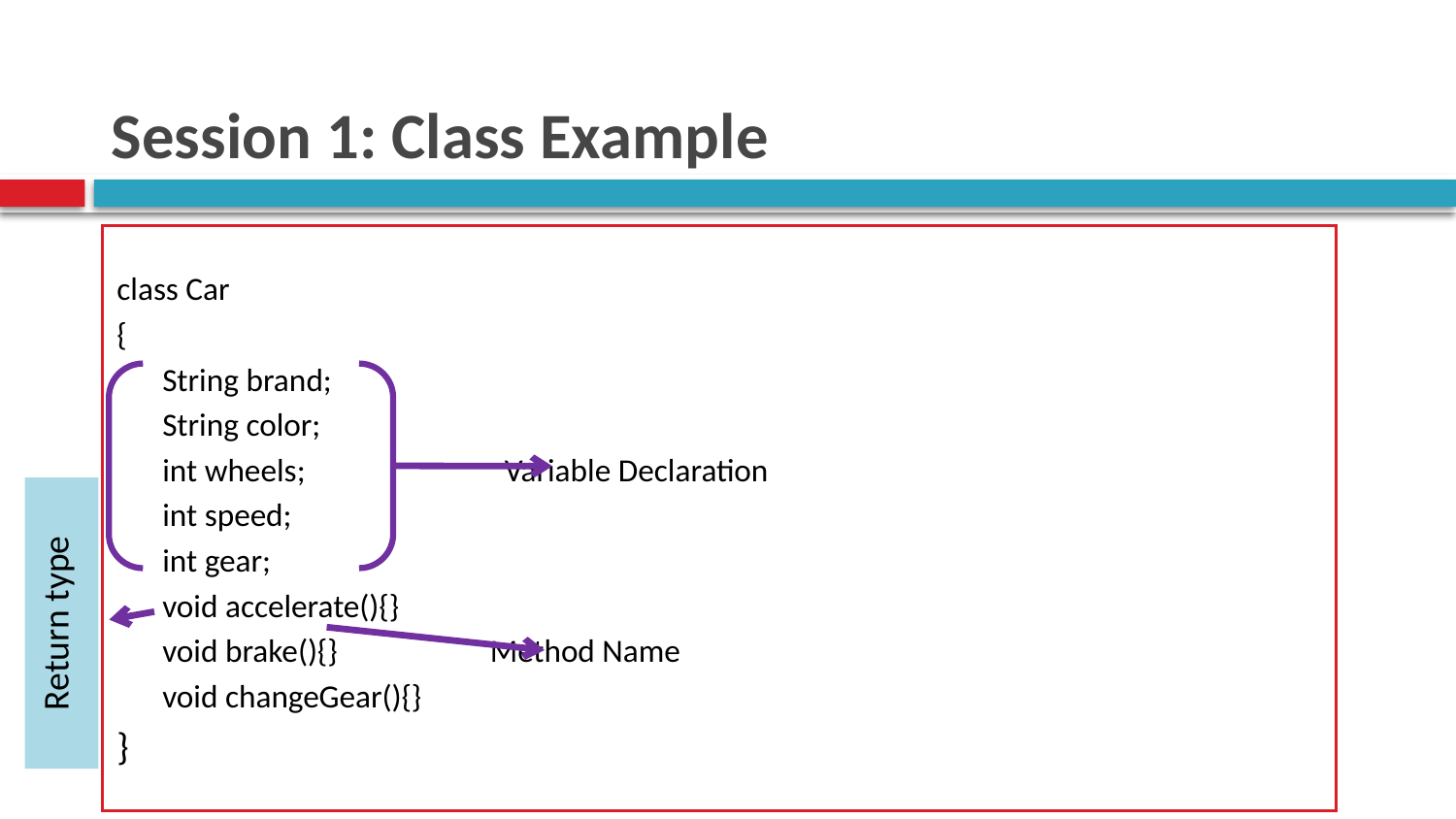

# Session 1: Class Example
class Car
{
String brand;
String color;
int wheels;		  Variable Declaration
int speed;
int gear;
void accelerate(){}
void brake(){}		Method Name
void changeGear(){}
}

Return type